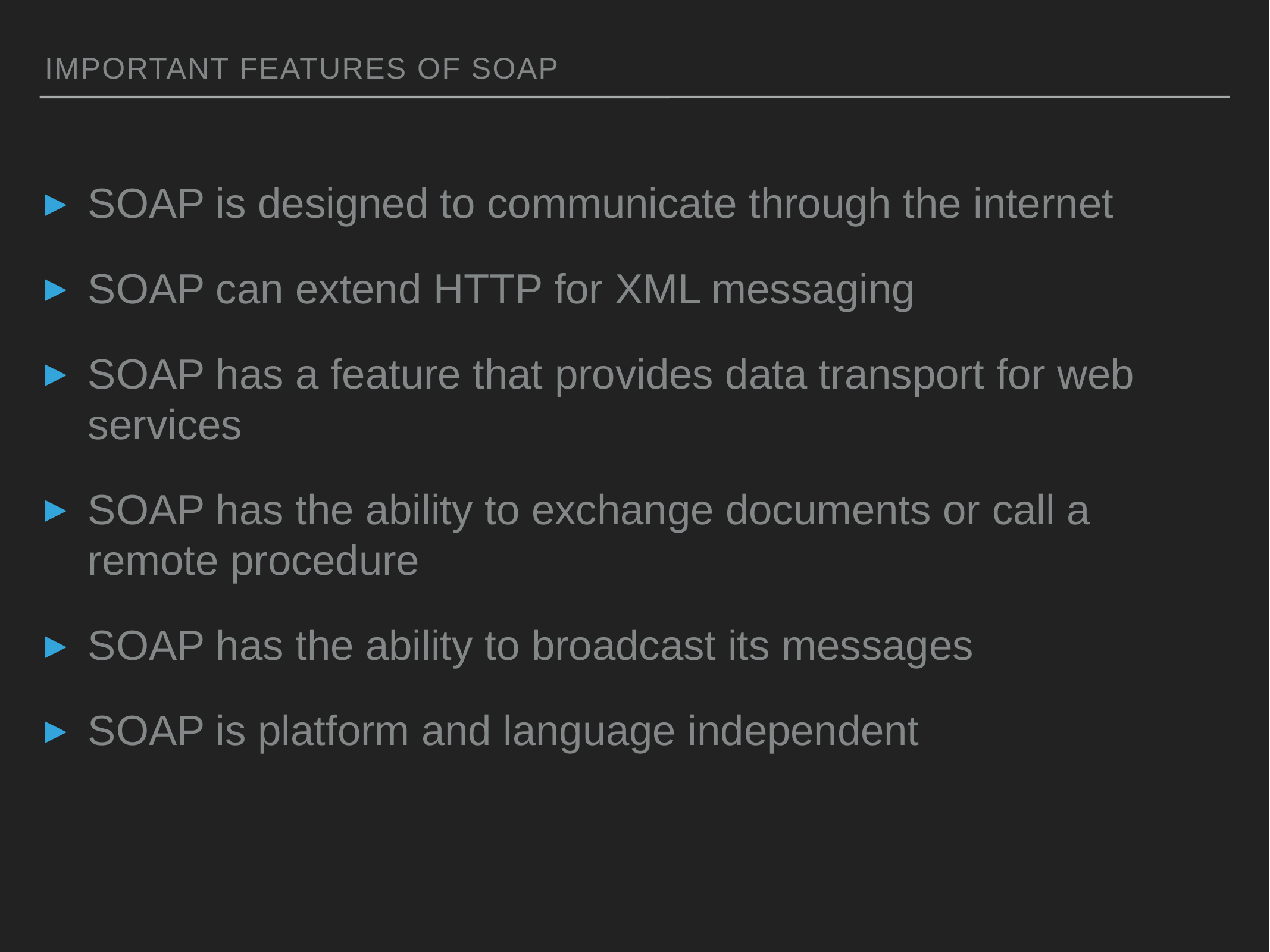

Important features of soap
SOAP is designed to communicate through the internet
SOAP can extend HTTP for XML messaging
SOAP has a feature that provides data transport for web services
SOAP has the ability to exchange documents or call a remote procedure
SOAP has the ability to broadcast its messages
SOAP is platform and language independent